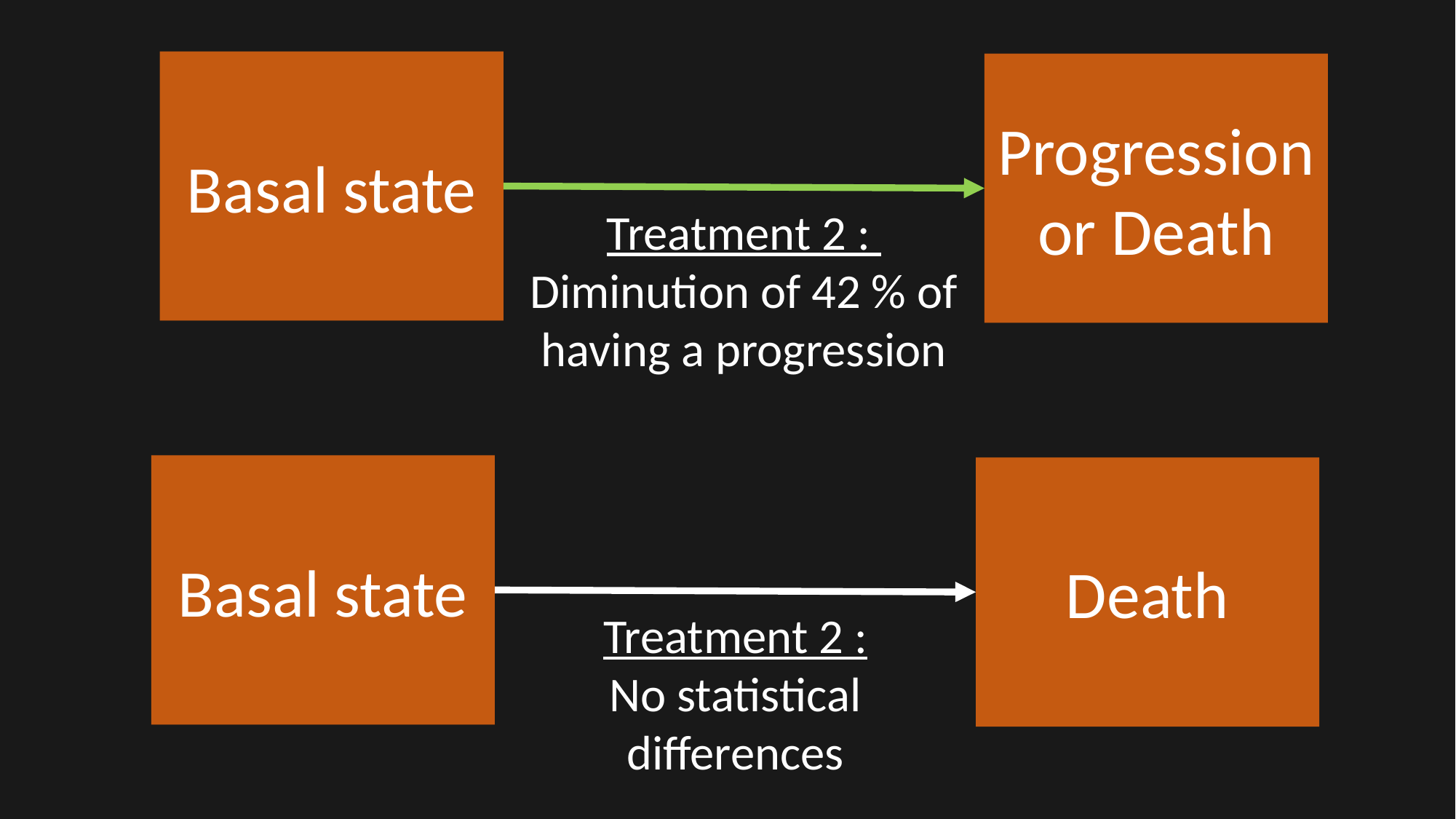

Basal state
Progression or Death
Treatment 2 :
Diminution of 42 % of having a progression
Basal state
Death
Treatment 2 :
No statistical differences